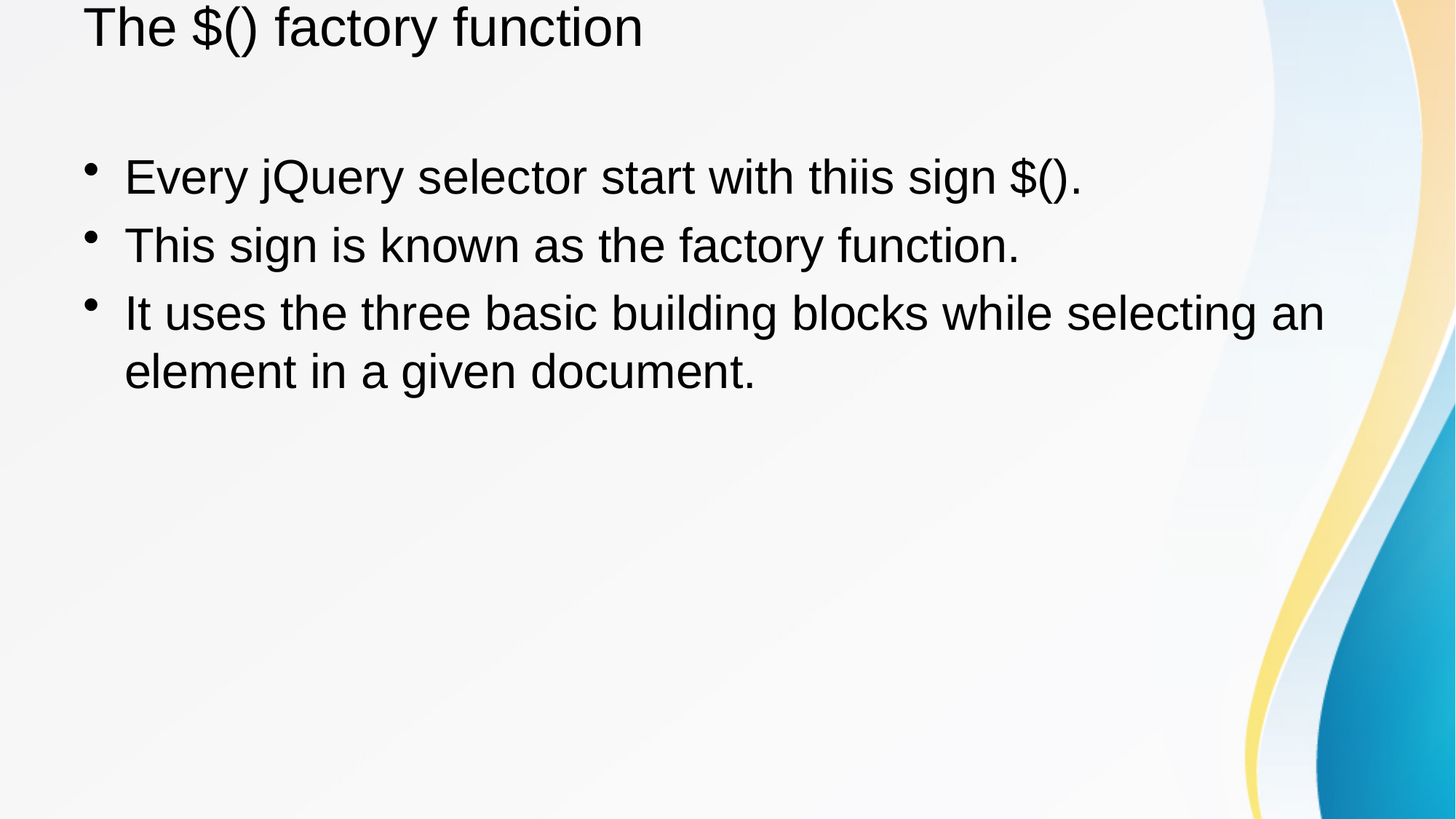

# The $() factory function
Every jQuery selector start with thiis sign $().
This sign is known as the factory function.
It uses the three basic building blocks while selecting an element in a given document.